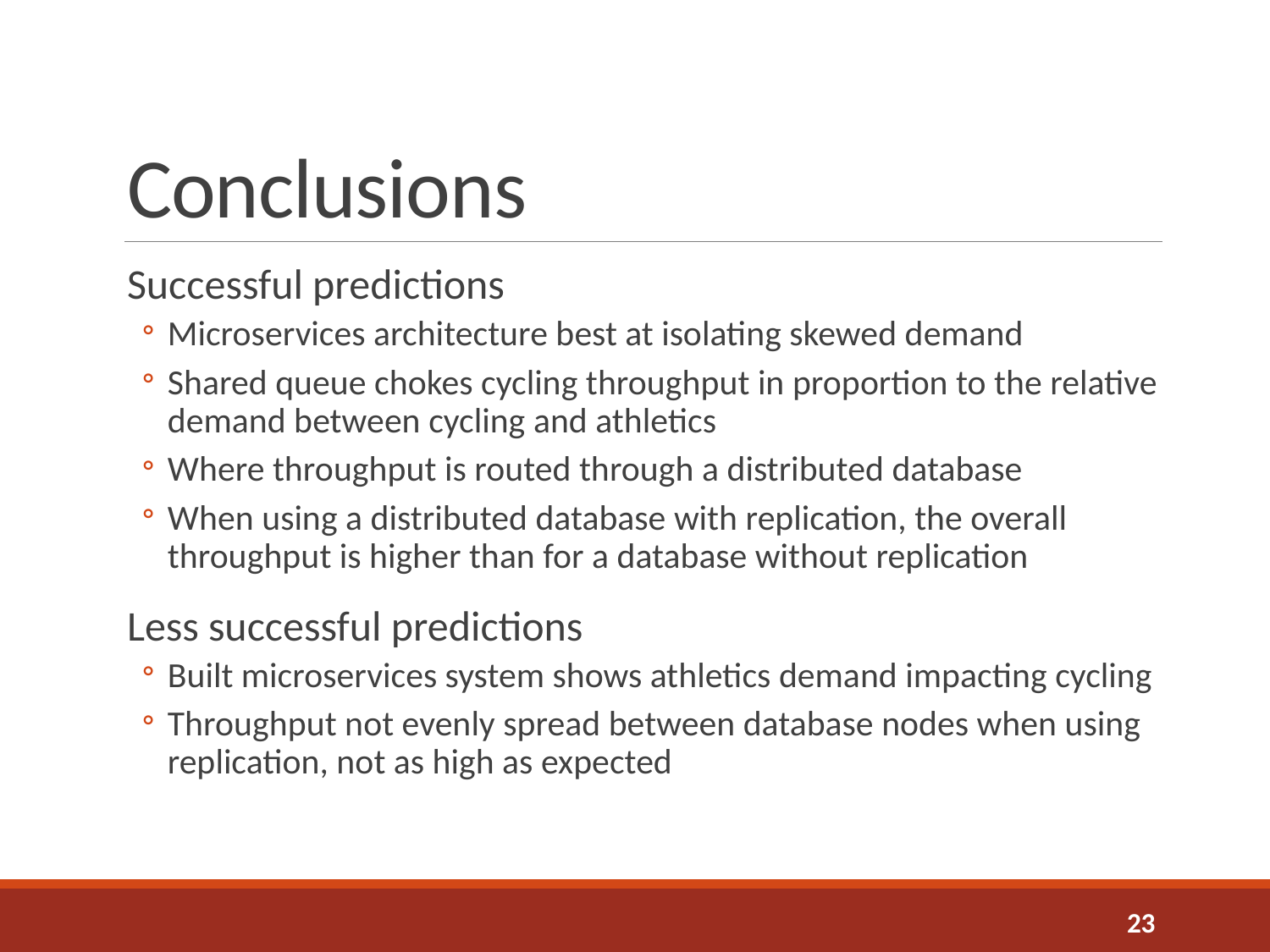

# Conclusions
Successful predictions
Microservices architecture best at isolating skewed demand
Shared queue chokes cycling throughput in proportion to the relative demand between cycling and athletics
Where throughput is routed through a distributed database
When using a distributed database with replication, the overall throughput is higher than for a database without replication
Less successful predictions
Built microservices system shows athletics demand impacting cycling
Throughput not evenly spread between database nodes when using replication, not as high as expected

23